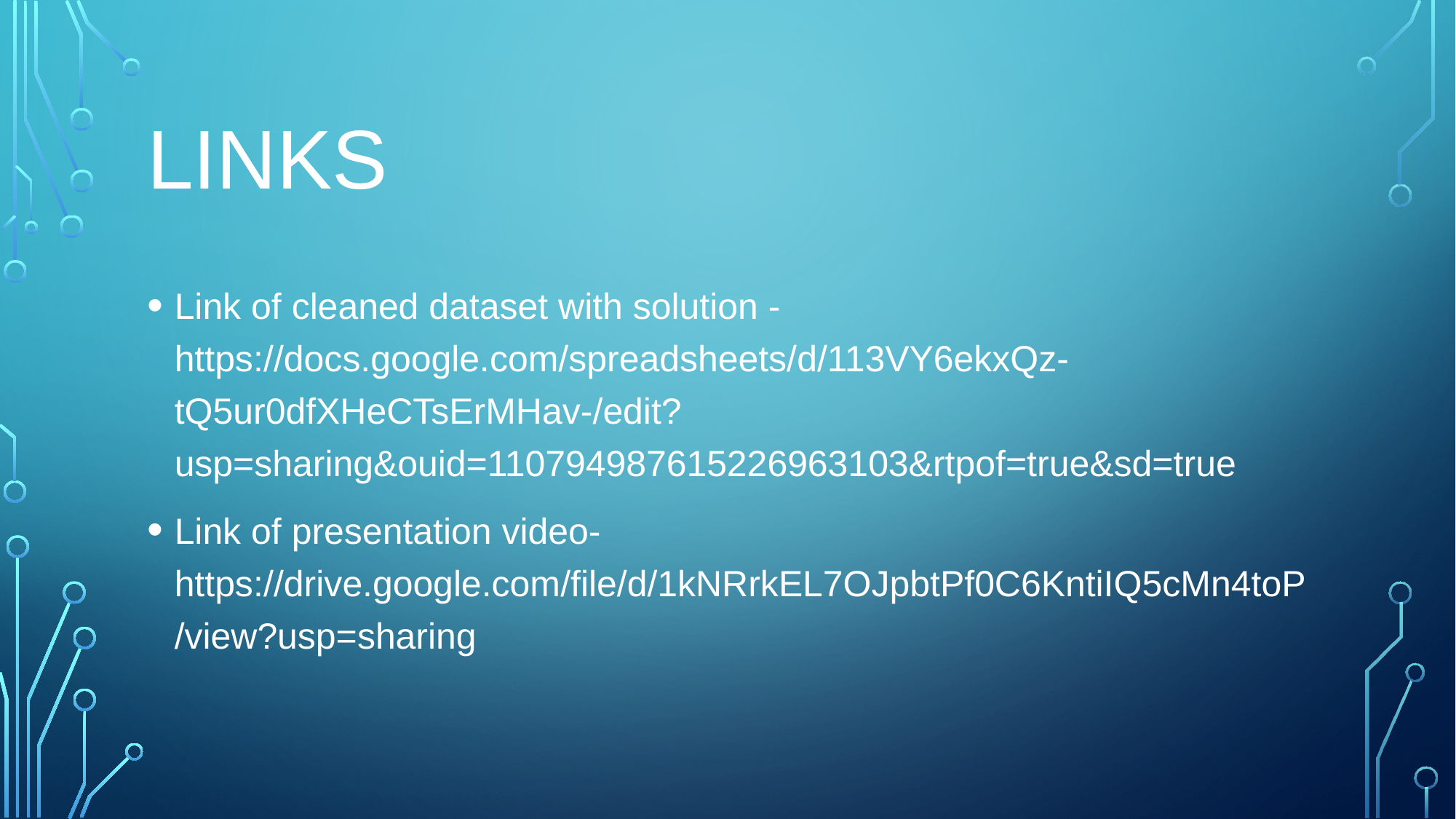

# LINKS
Link of cleaned dataset with solution - https://docs.google.com/spreadsheets/d/113VY6ekxQz-tQ5ur0dfXHeCTsErMHav-/edit?usp=sharing&ouid=110794987615226963103&rtpof=true&sd=true
Link of presentation video- https://drive.google.com/file/d/1kNRrkEL7OJpbtPf0C6KntiIQ5cMn4toP/view?usp=sharing